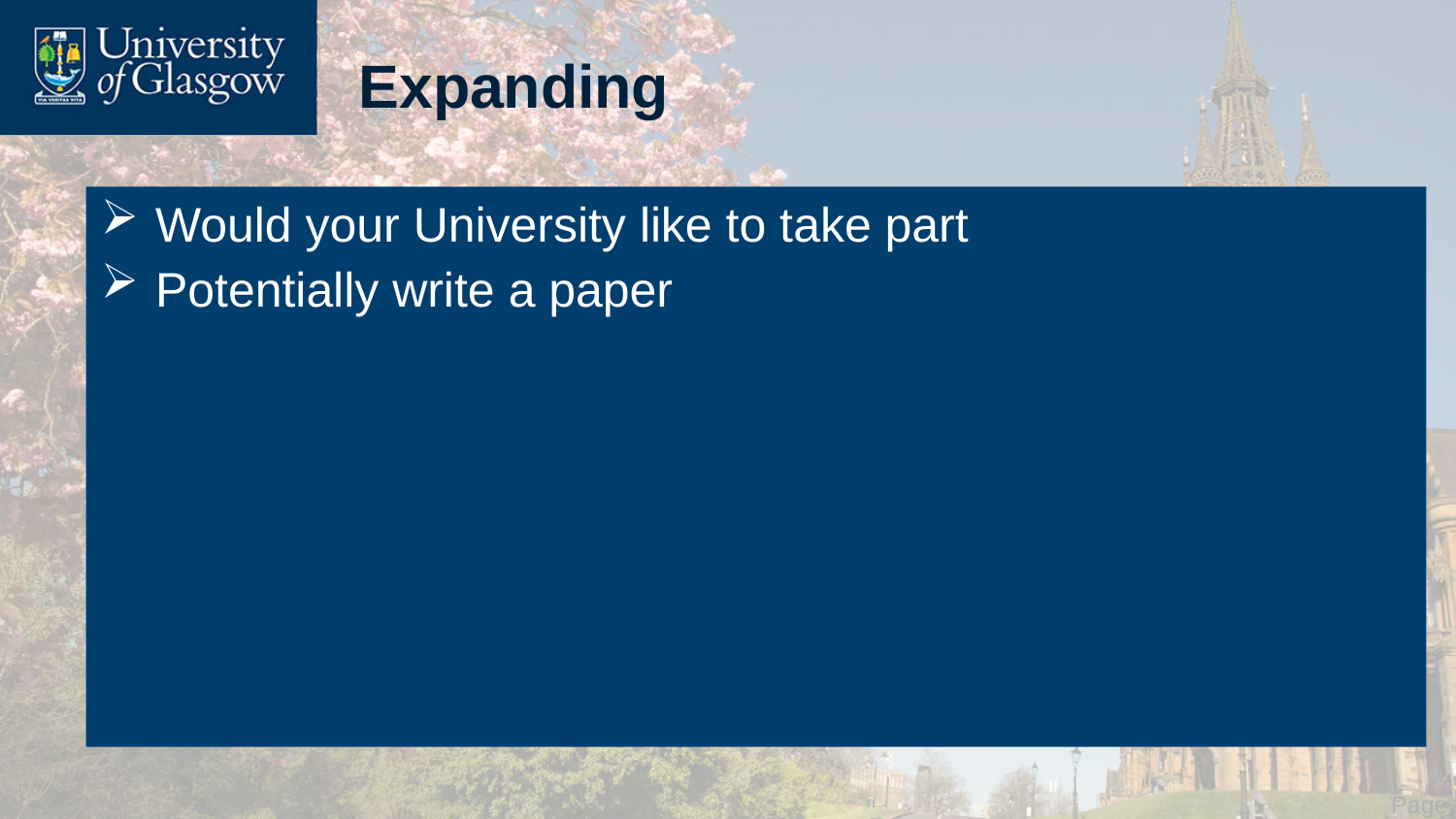

# Expanding
Would your University like to take part
Potentially write a paper
 Page 7